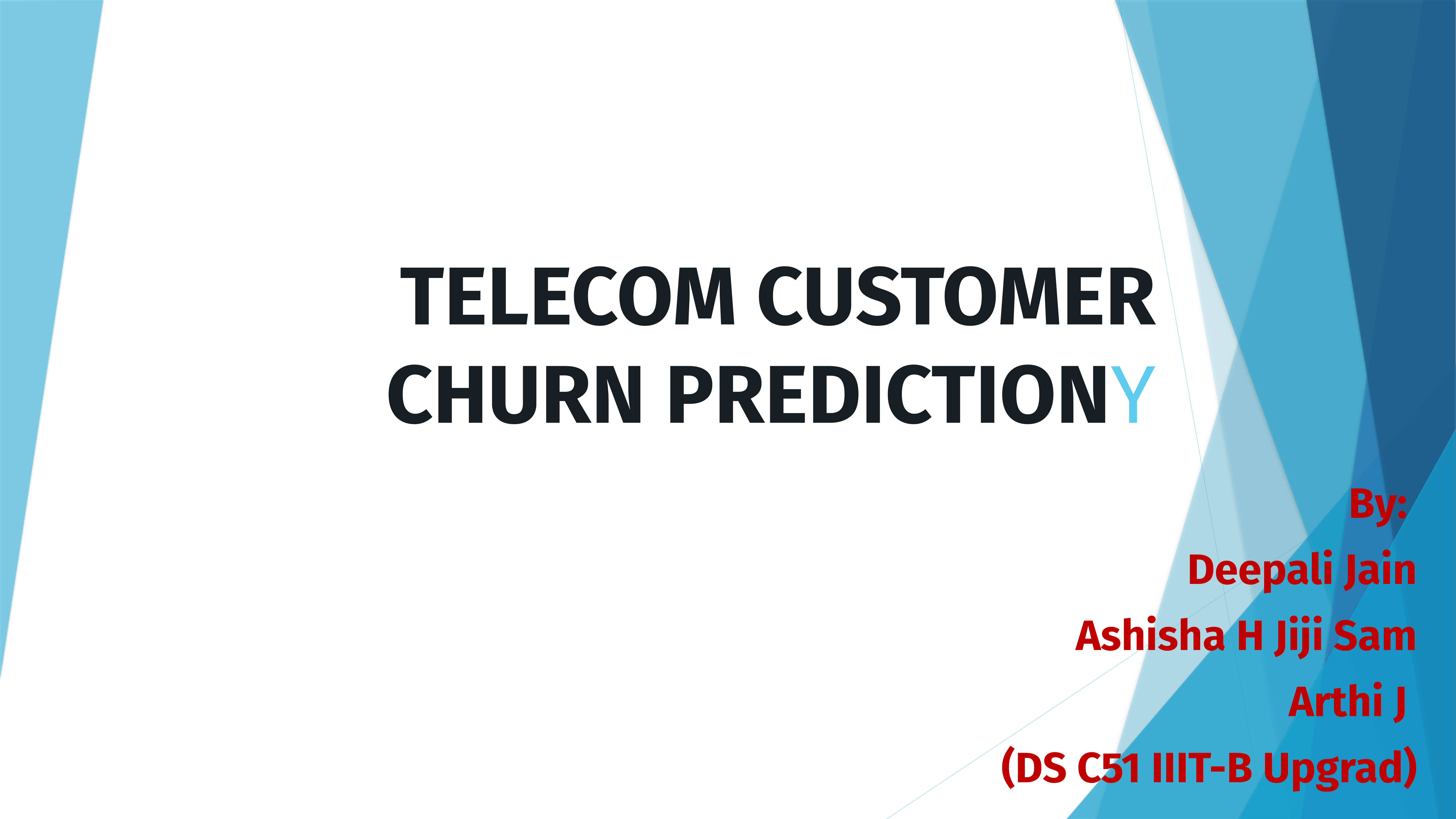

# TELECOM CUSTOMER CHURN PREDICTIONY
By:
Deepali Jain
Ashisha H Jiji Sam
Arthi J
(DS C51 IIIT-B Upgrad)